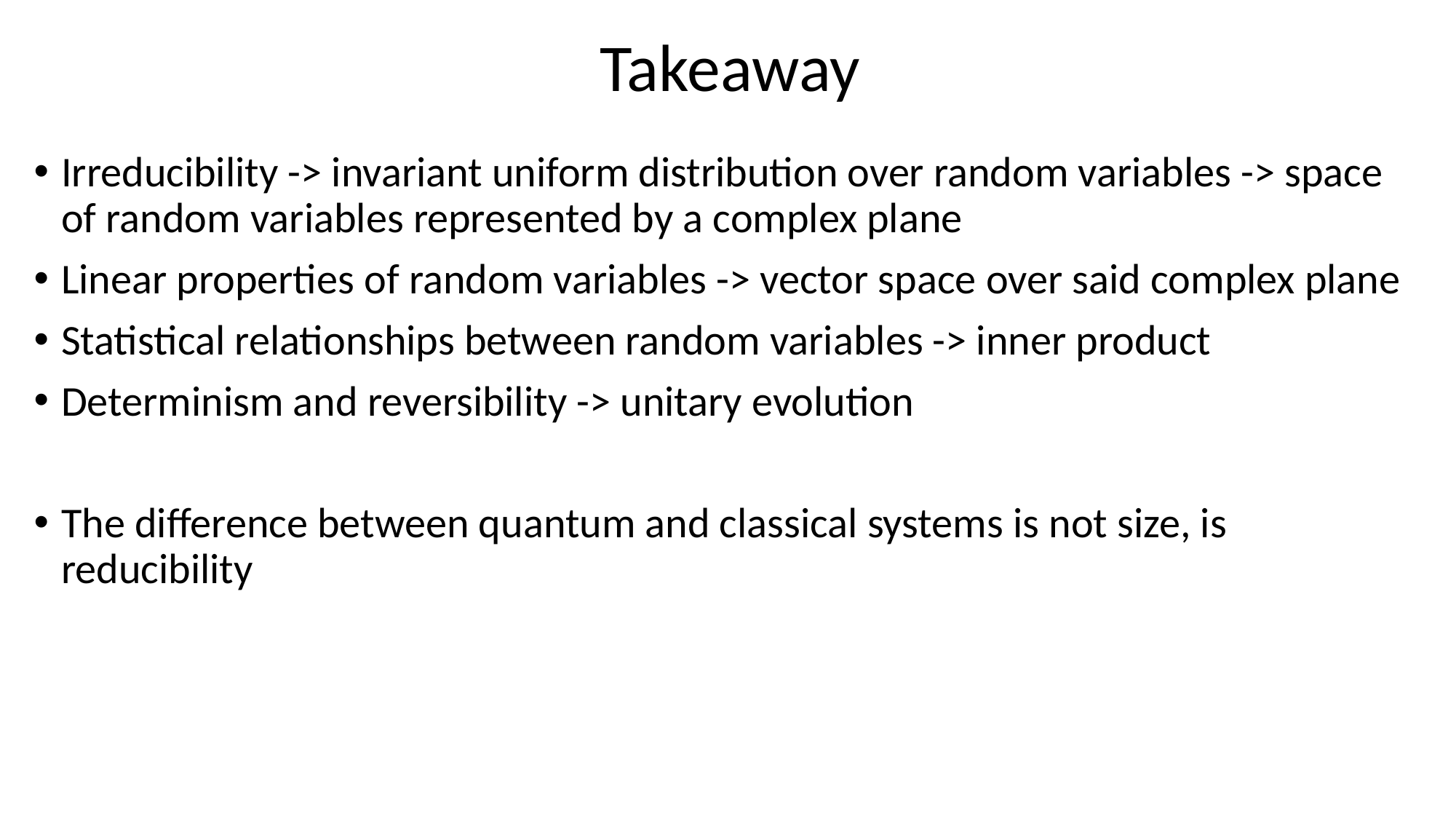

# Takeaway
Irreducibility -> invariant uniform distribution over random variables -> space of random variables represented by a complex plane
Linear properties of random variables -> vector space over said complex plane
Statistical relationships between random variables -> inner product
Determinism and reversibility -> unitary evolution

The difference between quantum and classical systems is not size, is reducibility